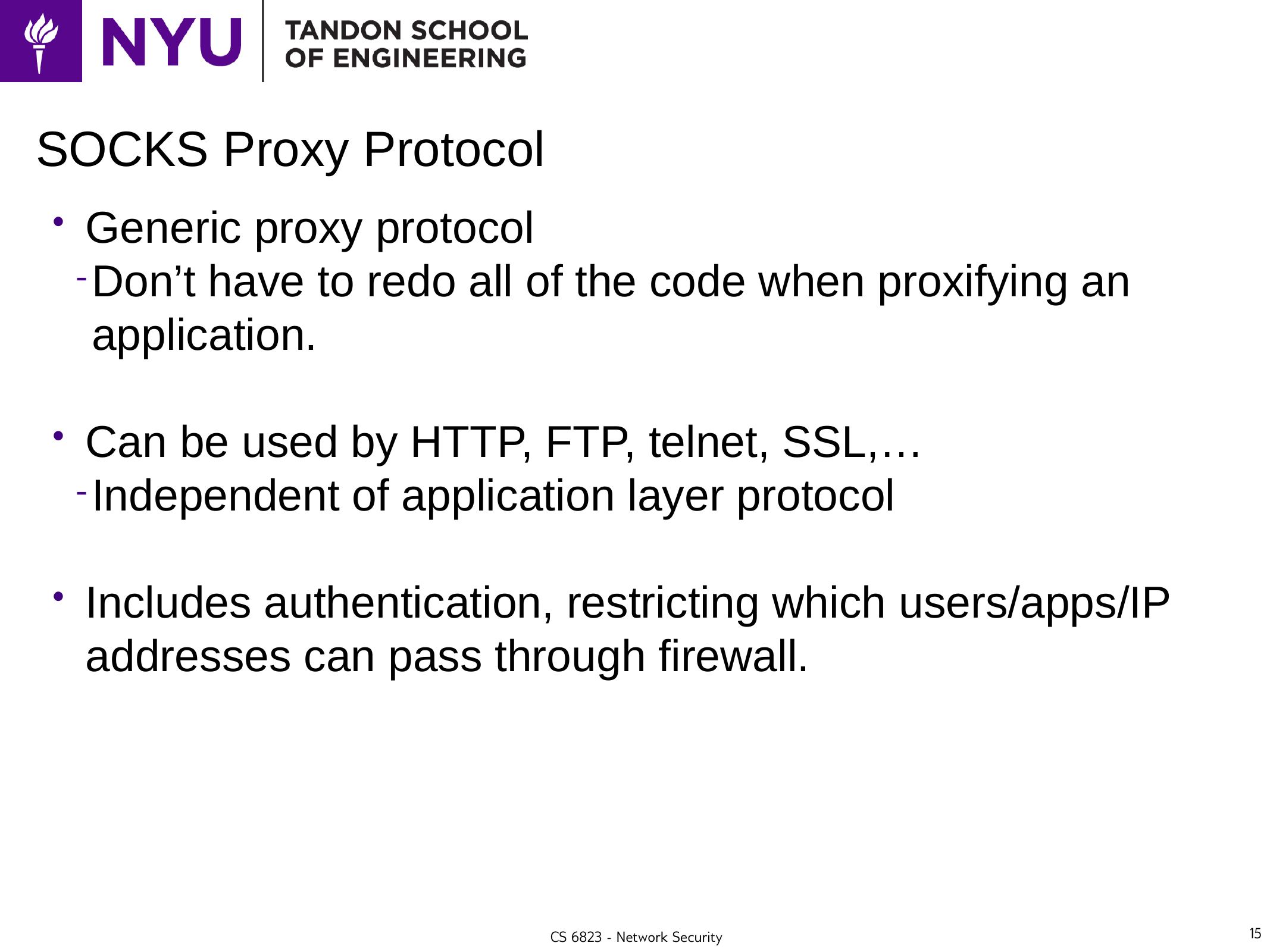

# SOCKS Proxy Protocol
Generic proxy protocol
Don’t have to redo all of the code when proxifying an application.

Can be used by HTTP, FTP, telnet, SSL,…
Independent of application layer protocol

Includes authentication, restricting which users/apps/IP addresses can pass through firewall.

15
CS 6823 - Network Security